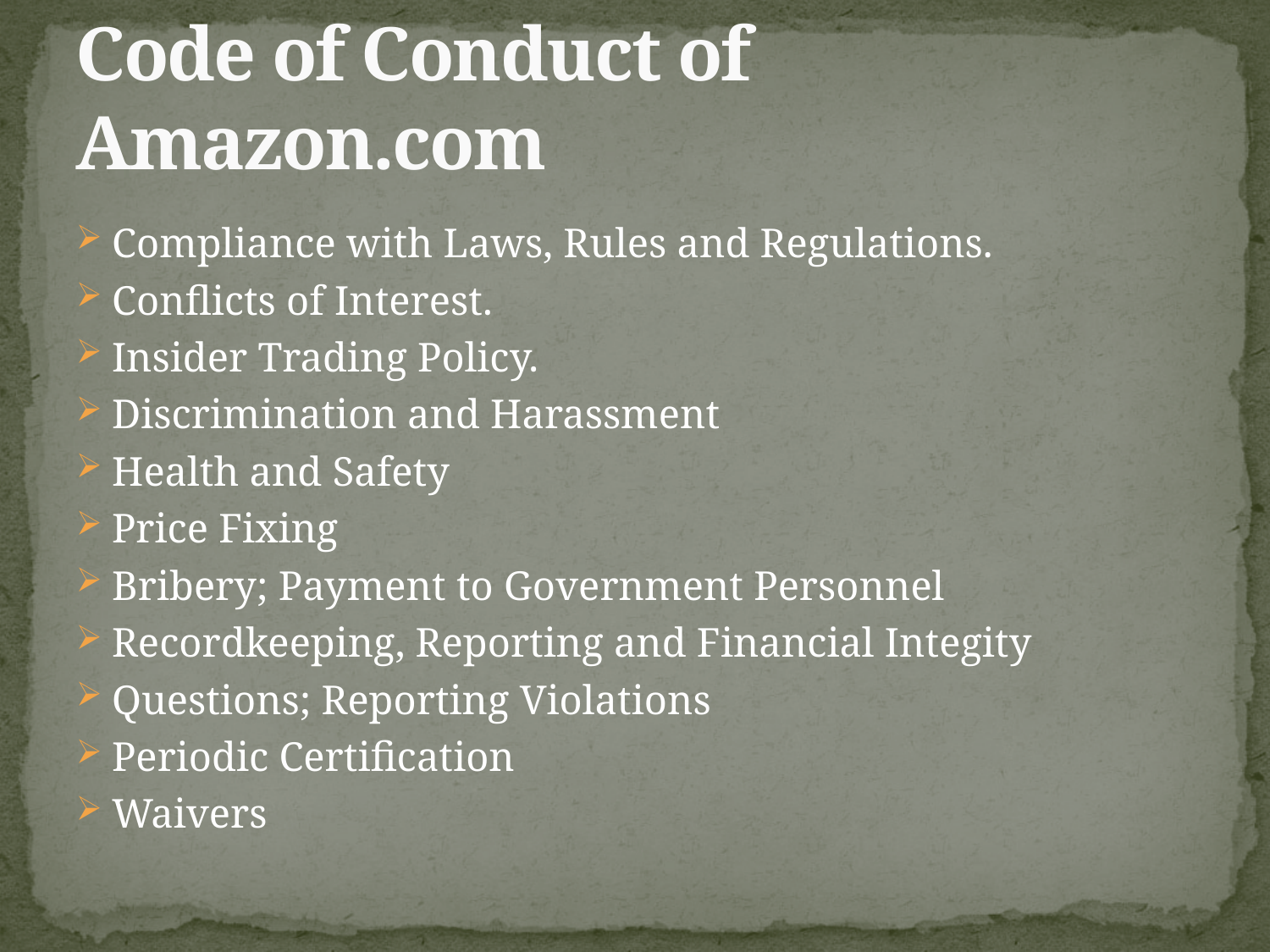

# Code of Conduct of Amazon.com
Compliance with Laws, Rules and Regulations.
Conflicts of Interest.
Insider Trading Policy.
Discrimination and Harassment
Health and Safety
Price Fixing
Bribery; Payment to Government Personnel
Recordkeeping, Reporting and Financial Integity
Questions; Reporting Violations
Periodic Certification
Waivers